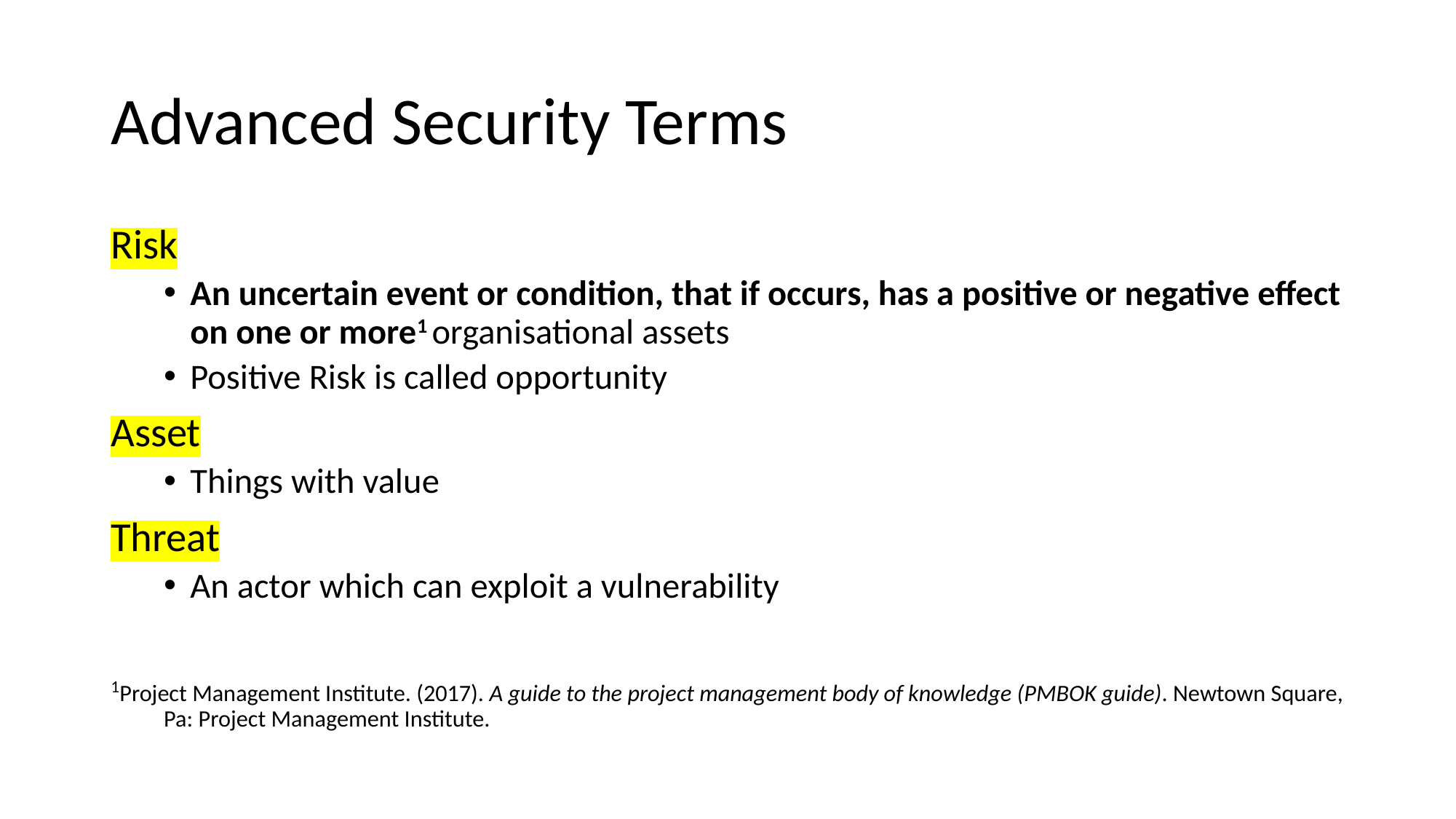

# Advanced Security Terms
Risk
An uncertain event or condition, that if occurs, has a positive or negative effect on one or more1 organisational assets
Positive Risk is called opportunity
Asset
Things with value
Threat
An actor which can exploit a vulnerability

1Project Management Institute. (2017). A guide to the project management body of knowledge (PMBOK guide). Newtown Square, Pa: Project Management Institute.